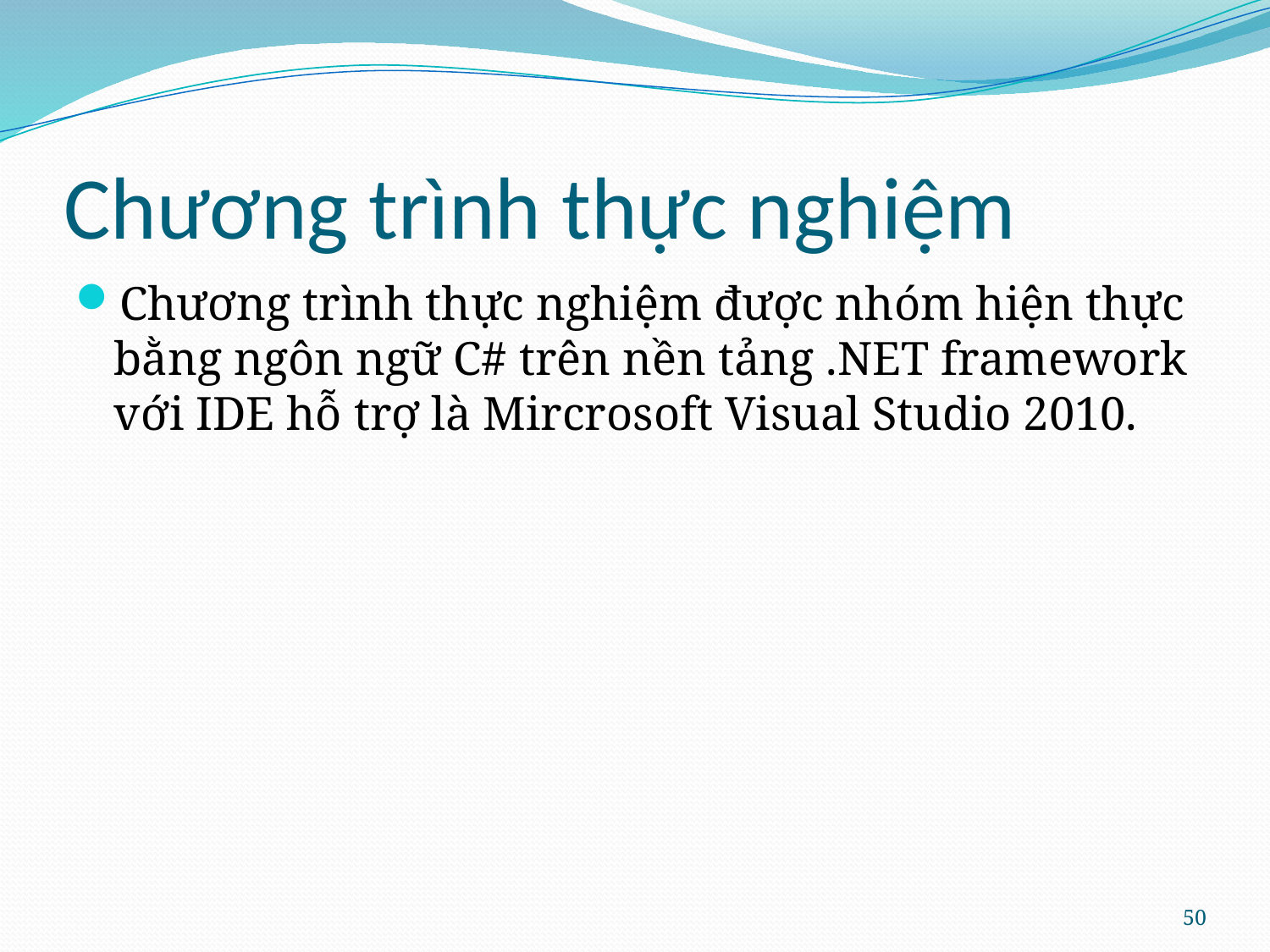

# Chương trình thực nghiệm
Chương trình thực nghiệm được nhóm hiện thực bằng ngôn ngữ C# trên nền tảng .NET framework với IDE hỗ trợ là Mircrosoft Visual Studio 2010.

50